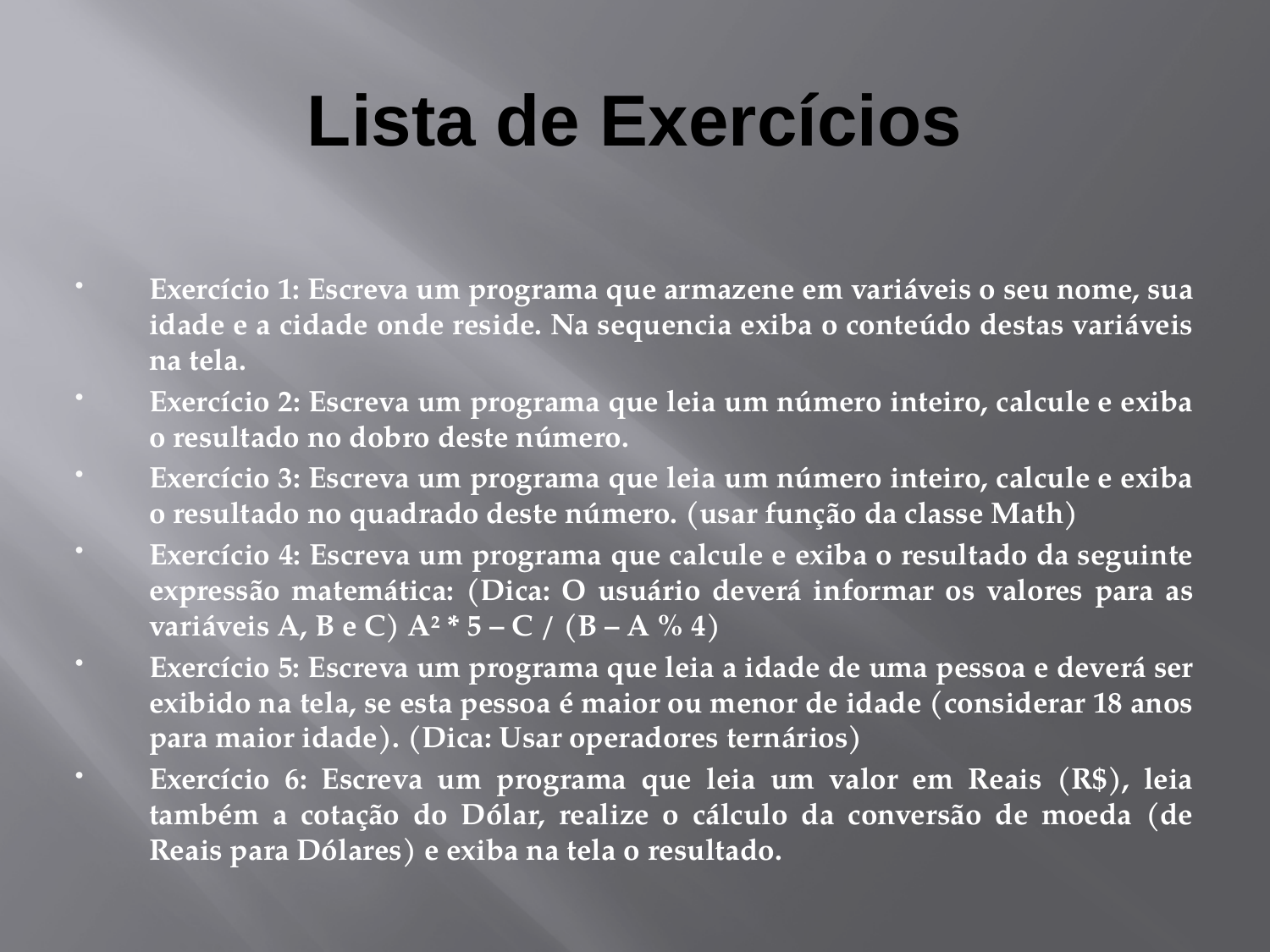

# Lista de Exercícios

Exercício 1: Escreva um programa que armazene em variáveis o seu nome, sua idade e a cidade onde reside. Na sequencia exiba o conteúdo destas variáveis na tela.
Exercício 2: Escreva um programa que leia um número inteiro, calcule e exiba o resultado no dobro deste número.
Exercício 3: Escreva um programa que leia um número inteiro, calcule e exiba o resultado no quadrado deste número. (usar função da classe Math)
Exercício 4: Escreva um programa que calcule e exiba o resultado da seguinte expressão matemática: (Dica: O usuário deverá informar os valores para as variáveis A, B e C) A² * 5 – C / (B – A % 4)
Exercício 5: Escreva um programa que leia a idade de uma pessoa e deverá ser exibido na tela, se esta pessoa é maior ou menor de idade (considerar 18 anos para maior idade). (Dica: Usar operadores ternários)
Exercício 6: Escreva um programa que leia um valor em Reais (R$), leia também a cotação do Dólar, realize o cálculo da conversão de moeda (de Reais para Dólares) e exiba na tela o resultado.